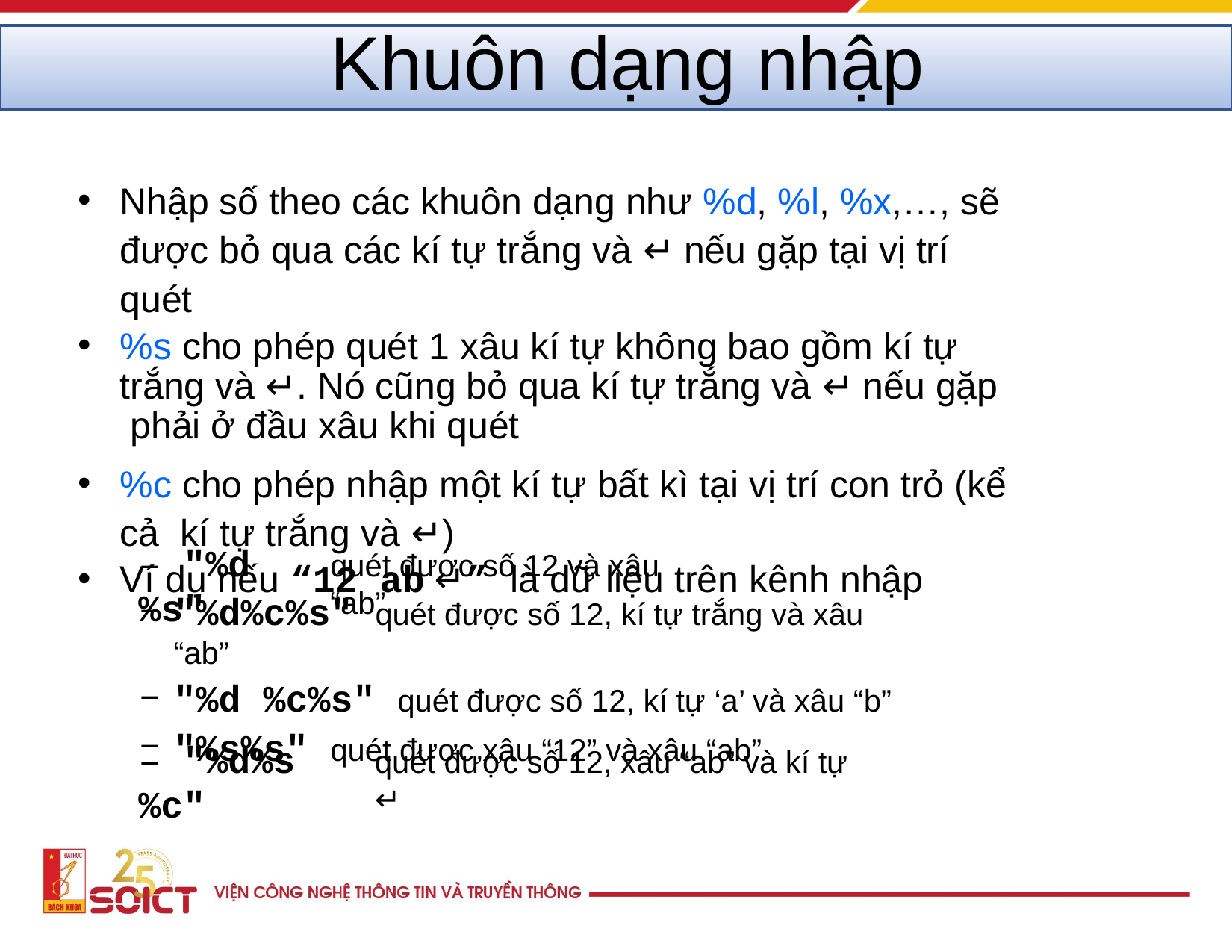

# Khuôn dạng nhập

Nhập số theo các khuôn dạng như %d, %l, %x,…, sẽ  được bỏ qua các kí tự trắng và ↵ nếu gặp tại vị trí quét
%s cho phép quét 1 xâu kí tự không bao gồm kí tự  trắng và ↵. Nó cũng bỏ qua kí tự trắng và ↵ nếu gặp  phải ở đầu xâu khi quét
%c cho phép nhập một kí tự bất kì tại vị trí con trỏ (kể cả  kí tự trắng và ↵)
Ví dụ nếu “12 ab ↵” là dữ liệu trên kênh nhập
– "%d%s"
quét được số 12 và xâu “ab”
"%d%c%s" quét được số 12, kí tự trắng và xâu “ab”
"%d %c%s" quét được số 12, kí tự ‘a’ và xâu “b”
"%s%s" quét được xâu “12” và xâu “ab”
– "%d%s%c"
quét được số 12, xâu “ab” và kí tự ↵